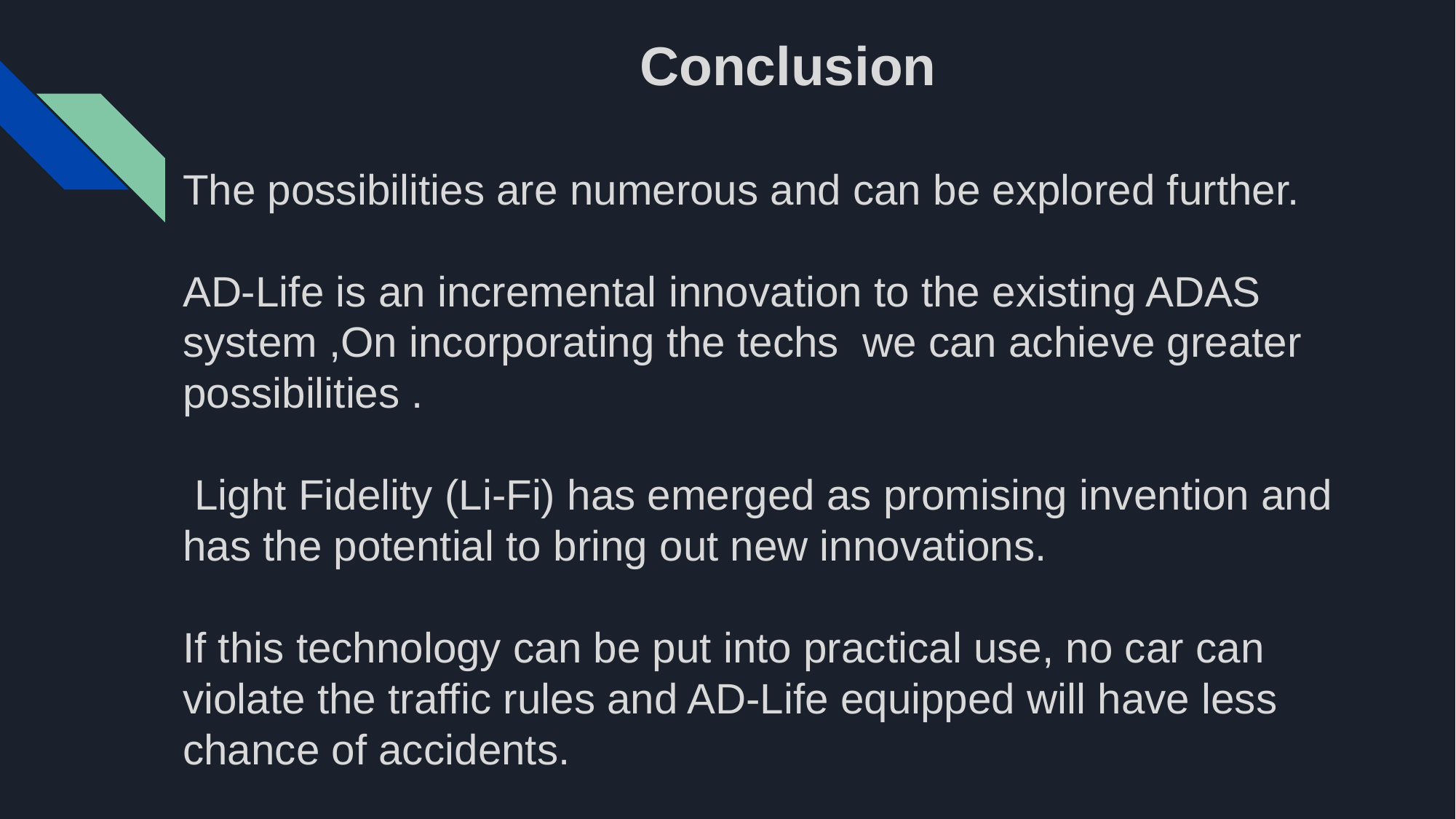

Conclusion

The possibilities are numerous and can be explored further.

AD-Life is an incremental innovation to the existing ADAS system ,On incorporating the techs  we can achieve greater possibilities .

 Light Fidelity (Li-Fi) has emerged as promising invention and has the potential to bring out new innovations.

If this technology can be put into practical use, no car can violate the traffic rules and AD-Life equipped will have less chance of accidents.